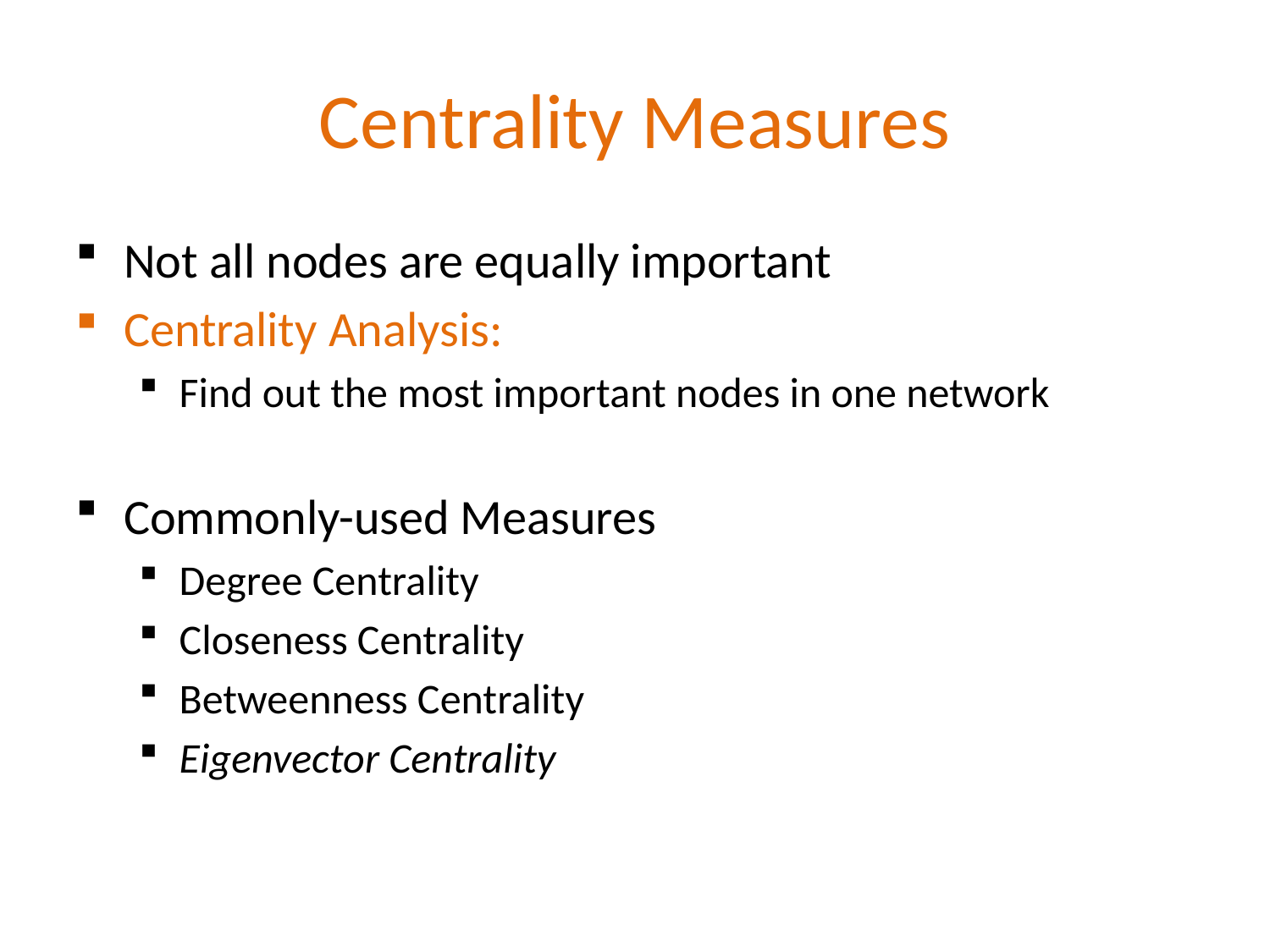

# Centrality Measures
Not all nodes are equally important
Centrality Analysis:
Find out the most important nodes in one network

Commonly-used Measures
Degree Centrality
Closeness Centrality
Betweenness Centrality
Eigenvector Centrality